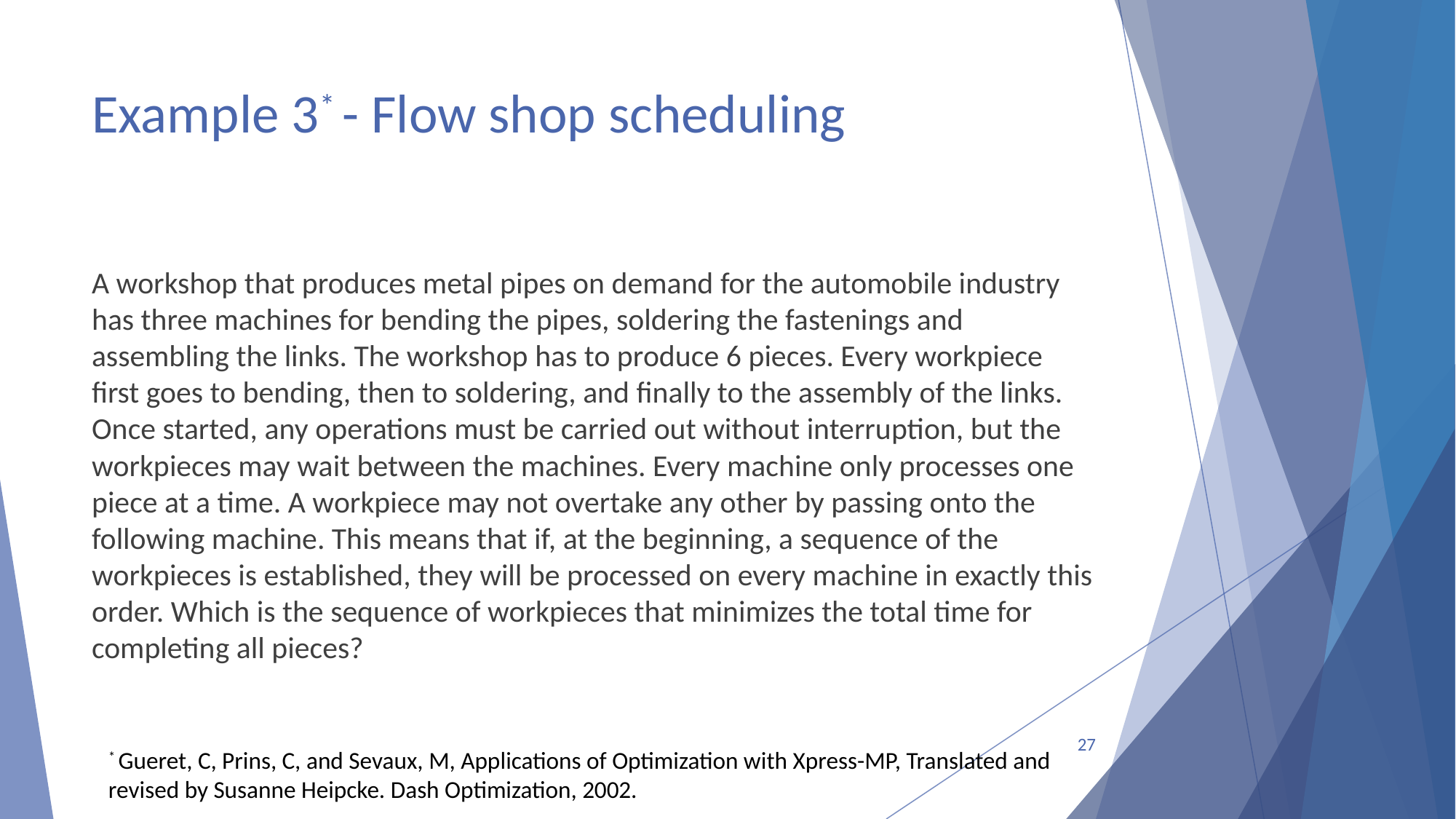

# Example 3* - Flow shop scheduling
A workshop that produces metal pipes on demand for the automobile industry has three machines for bending the pipes, soldering the fastenings and assembling the links. The workshop has to produce 6 pieces. Every workpiece first goes to bending, then to soldering, and finally to the assembly of the links. Once started, any operations must be carried out without interruption, but the workpieces may wait between the machines. Every machine only processes one piece at a time. A workpiece may not overtake any other by passing onto the following machine. This means that if, at the beginning, a sequence of the workpieces is established, they will be processed on every machine in exactly this order. Which is the sequence of workpieces that minimizes the total time for completing all pieces?
27
* Gueret, C, Prins, C, and Sevaux, M, Applications of Optimization with Xpress-MP, Translated and revised by Susanne Heipcke. Dash Optimization, 2002.